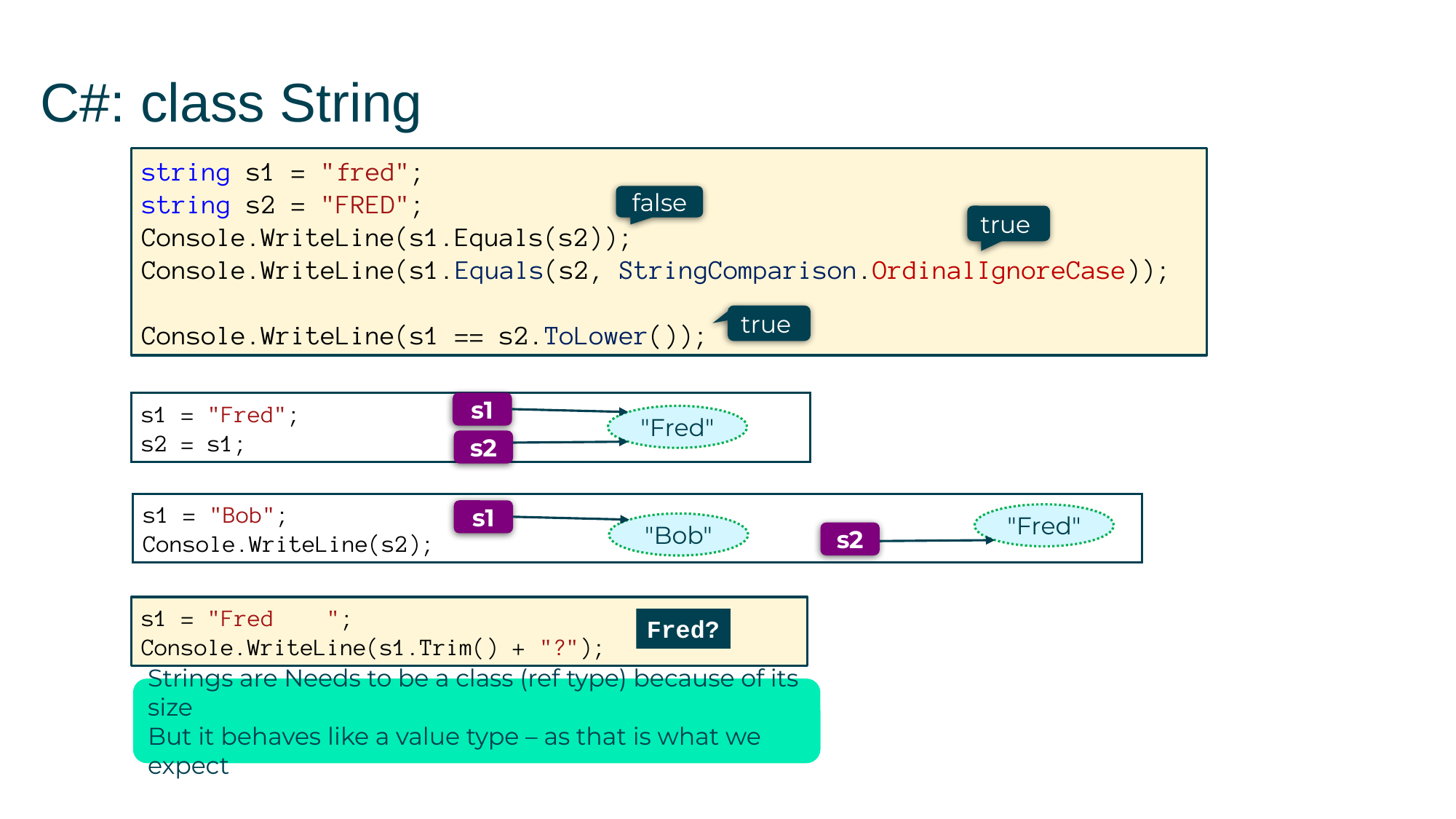

# C#: class String
string s1 = "fred";
string s2 = "FRED";
Console.WriteLine(s1.Equals(s2));
Console.WriteLine(s1.Equals(s2, StringComparison.OrdinalIgnoreCase));
Console.WriteLine(s1 == s2.ToLower());
false
true
true
s1
s1 = "Fred";
s2 = s1;
"Fred"
s2
s1 = "Bob";
Console.WriteLine(s2);
s1
"Fred"
"Bob"
s2
s1 = "Fred    ";
Console.WriteLine(s1.Trim() + "?");
Fred?
Strings are Needs to be a class (ref type) because of its size
But it behaves like a value type – as that is what we expect